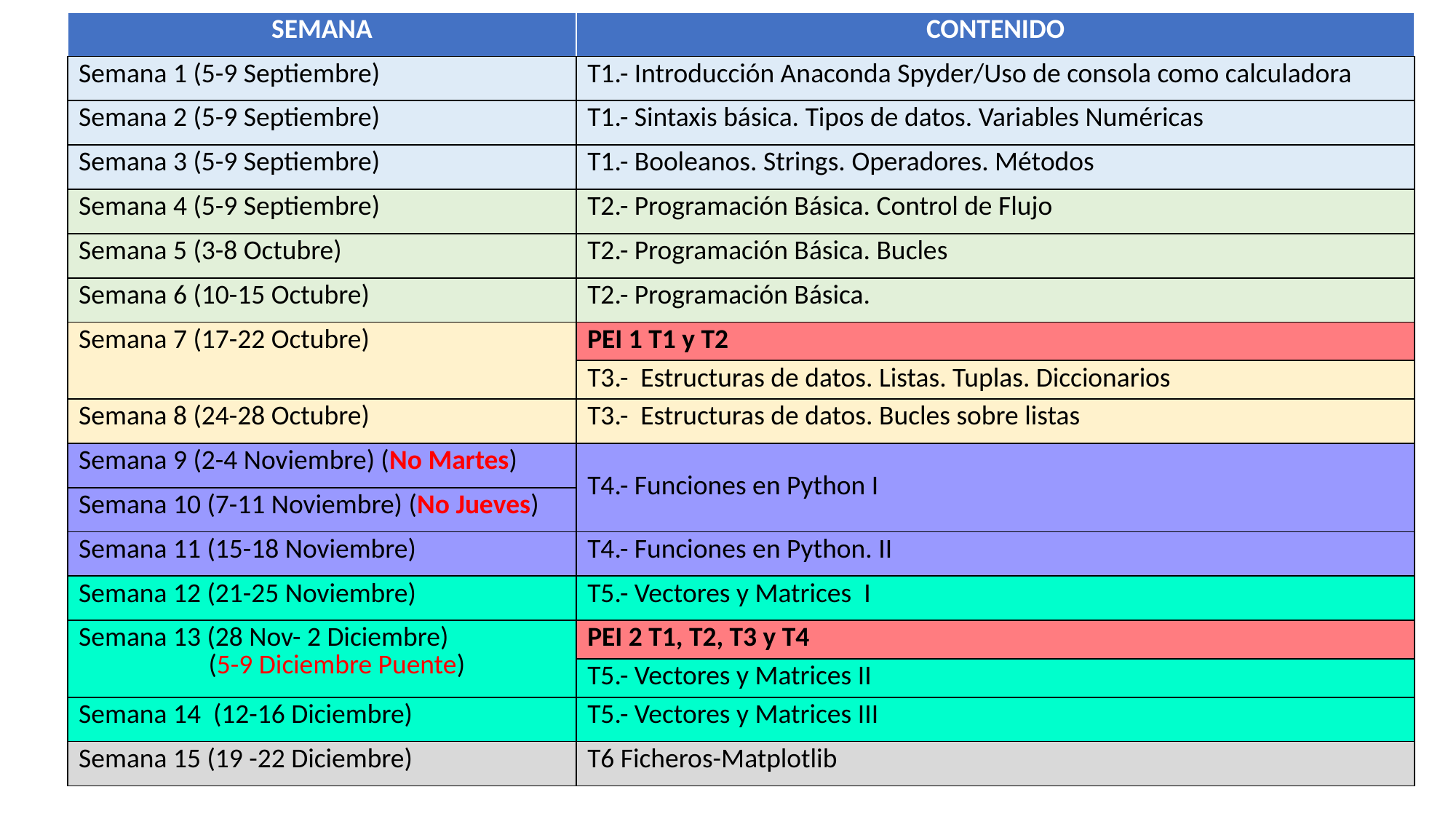

| SEMANA | CONTENIDO |
| --- | --- |
| Semana 1 (5-9 Septiembre) | T1.- Introducción Anaconda Spyder/Uso de consola como calculadora |
| Semana 2 (5-9 Septiembre) | T1.- Sintaxis básica. Tipos de datos. Variables Numéricas |
| Semana 3 (5-9 Septiembre) | T1.- Booleanos. Strings. Operadores. Métodos |
| Semana 4 (5-9 Septiembre) | T2.- Programación Básica. Control de Flujo |
| Semana 5 (3-8 Octubre) | T2.- Programación Básica. Bucles |
| Semana 6 (10-15 Octubre) | T2.- Programación Básica. |
| Semana 7 (17-22 Octubre) | PEI 1 T1 y T2 |
|  | T3.- Estructuras de datos. Listas. Tuplas. Diccionarios |
| Semana 8 (24-28 Octubre) | T3.- Estructuras de datos. Bucles sobre listas |
| Semana 9 (2-4 Noviembre) (No Martes) | T4.- Funciones en Python I |
| Semana 10 (7-11 Noviembre) (No Jueves) | T4.- Funciones en Python I |
| Semana 11 (15-18 Noviembre) | T4.- Funciones en Python. II |
| Semana 12 (21-25 Noviembre) | T5.- Vectores y Matrices I |
| Semana 13 (28 Nov- 2 Diciembre) (5-9 Diciembre Puente) | PEI 2 T1, T2, T3 y T4 |
|  | T5.- Vectores y Matrices II |
| Semana 14 (12-16 Diciembre) | T5.- Vectores y Matrices III |
| Semana 15 (19 -22 Diciembre) | T6 Ficheros-Matplotlib |